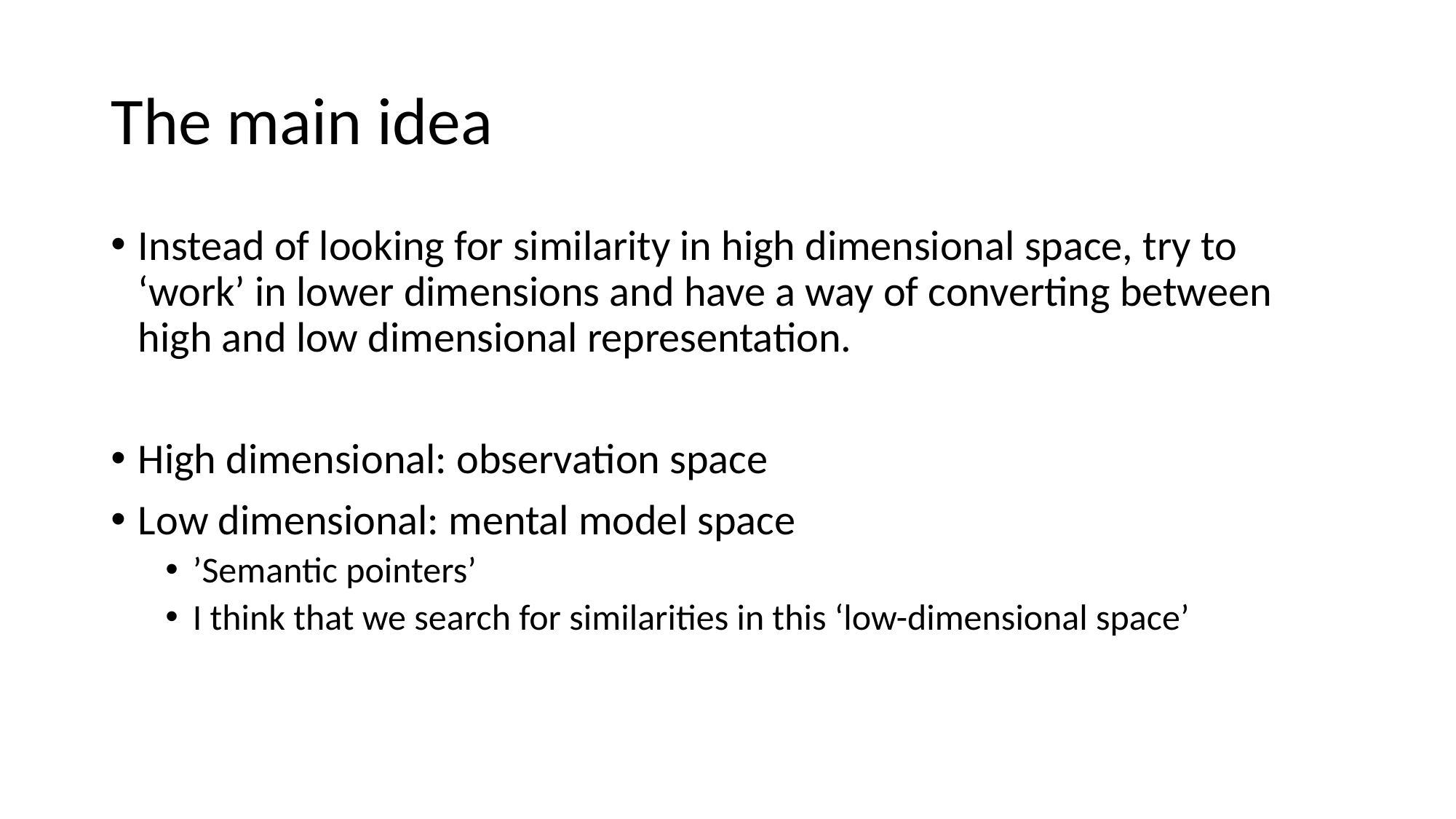

# The main idea
Instead of looking for similarity in high dimensional space, try to ‘work’ in lower dimensions and have a way of converting between high and low dimensional representation.

High dimensional: observation space
Low dimensional: mental model space
’Semantic pointers’
I think that we search for similarities in this ‘low-dimensional space’